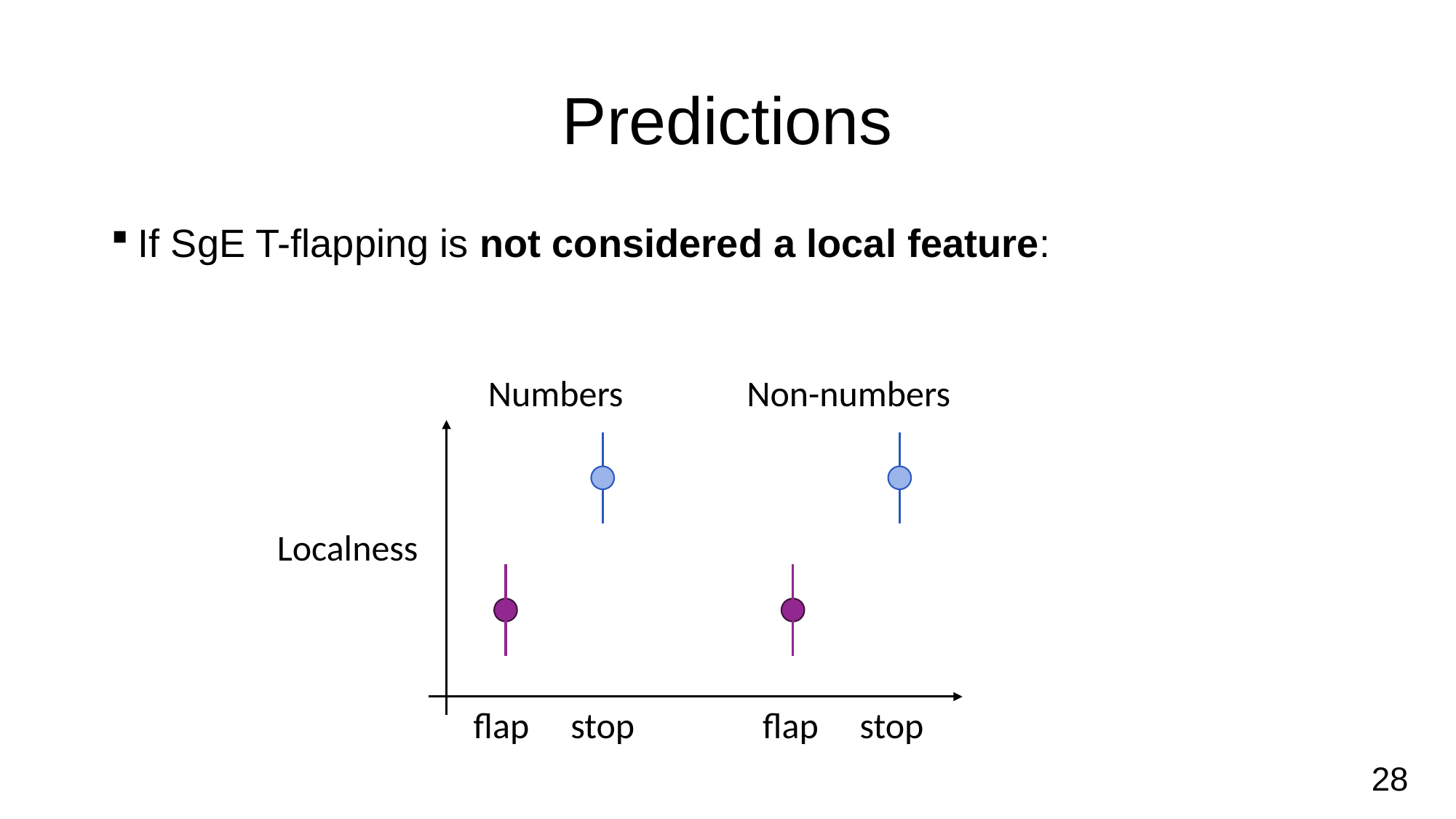

# Predictions
If SgE T-flapping is not considered a local feature:
Numbers
Non-numbers

Localness

flap
stop
flap
stop
28